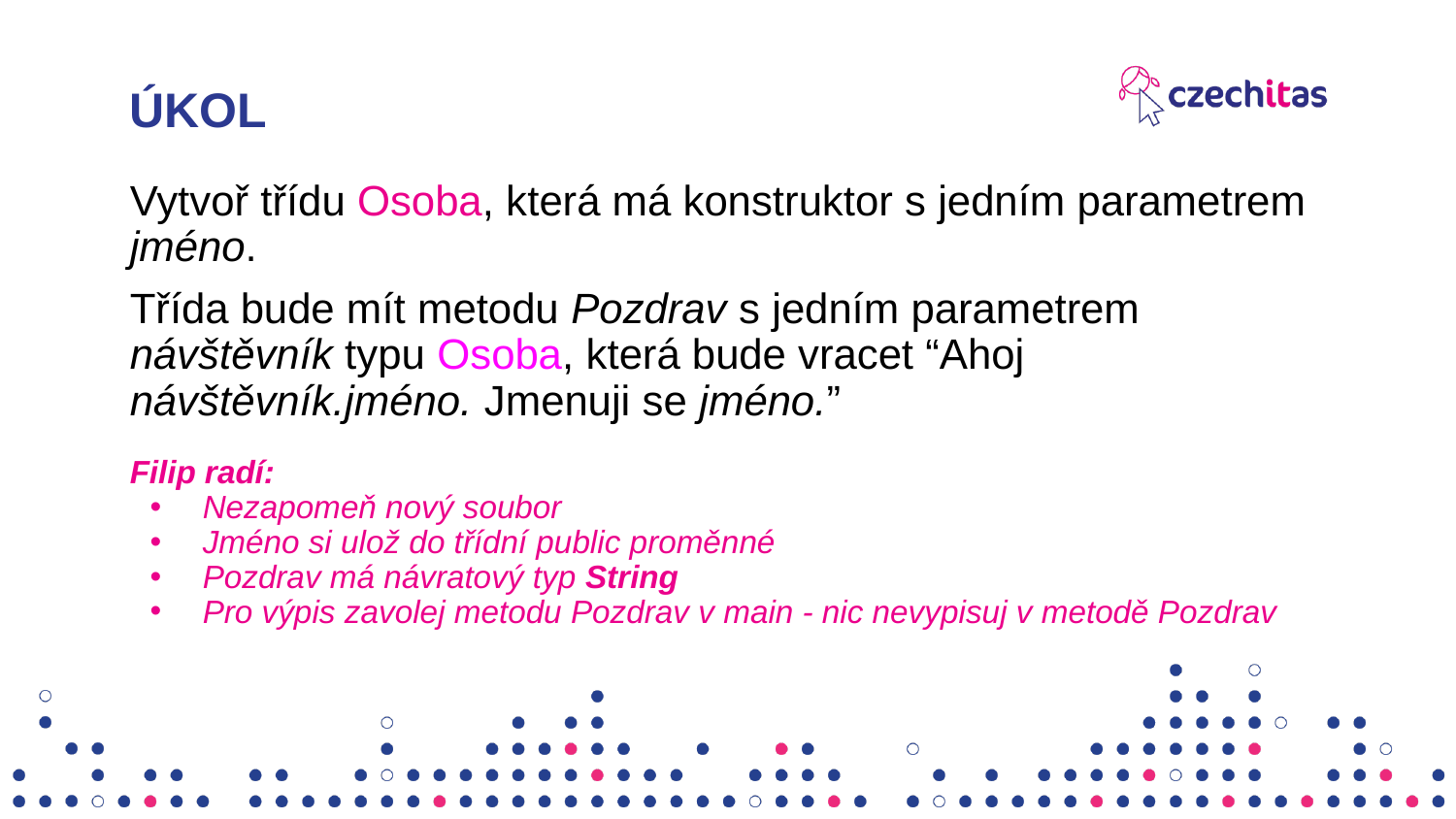

# ÚKOL
Vytvoř třídu Osoba, která má konstruktor s jedním parametrem jméno.
Třída bude mít metodu Pozdrav s jedním parametrem návštěvník typu Osoba, která bude vracet “Ahoj návštěvník.jméno. Jmenuji se jméno.”

Filip radí:
Nezapomeň nový soubor
Jméno si ulož do třídní public proměnné
Pozdrav má návratový typ String
Pro výpis zavolej metodu Pozdrav v main - nic nevypisuj v metodě Pozdrav